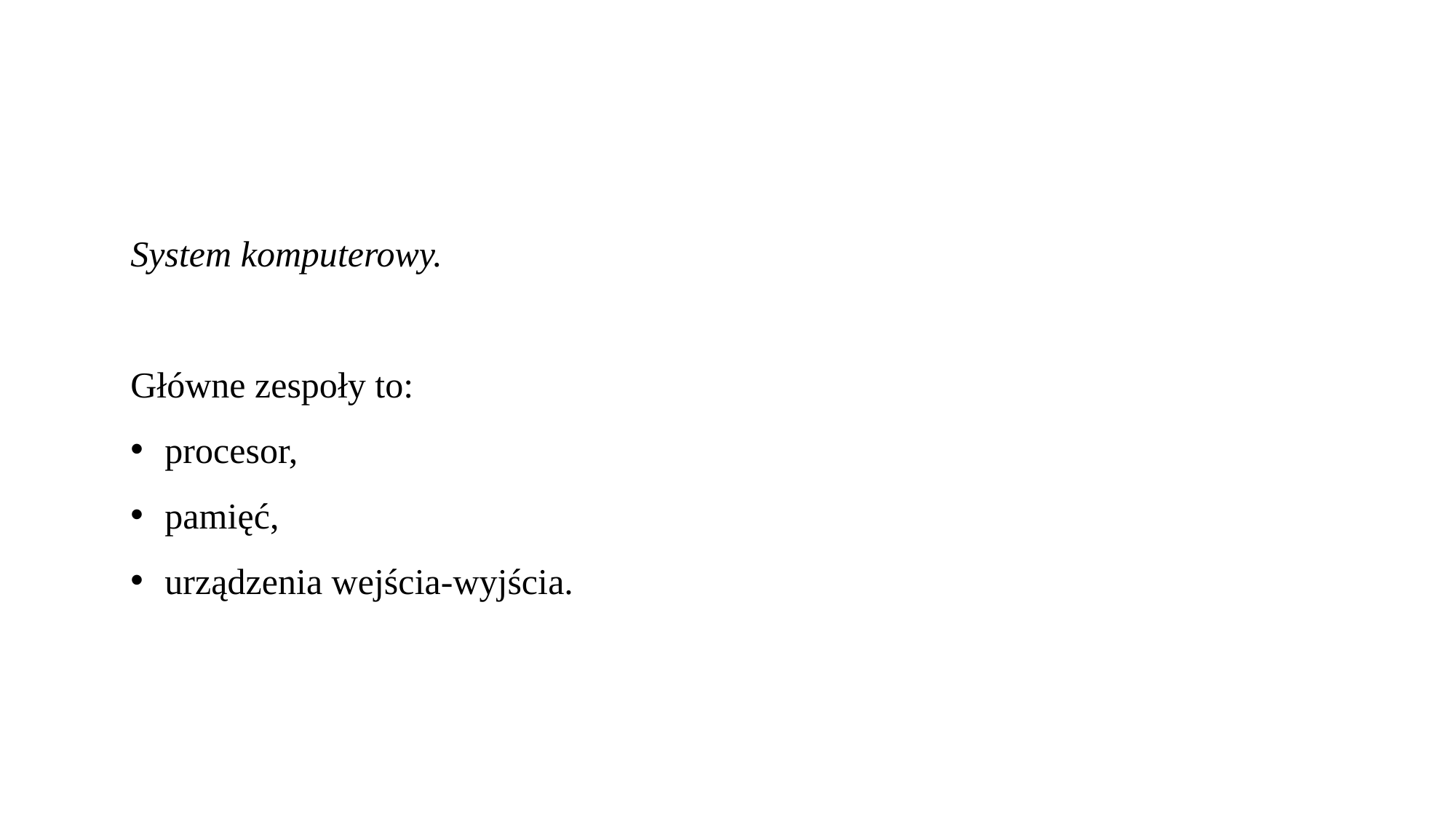

System komputerowy.

Główne zespoły to:
procesor,
pamięć,
urządzenia wejścia-wyjścia.